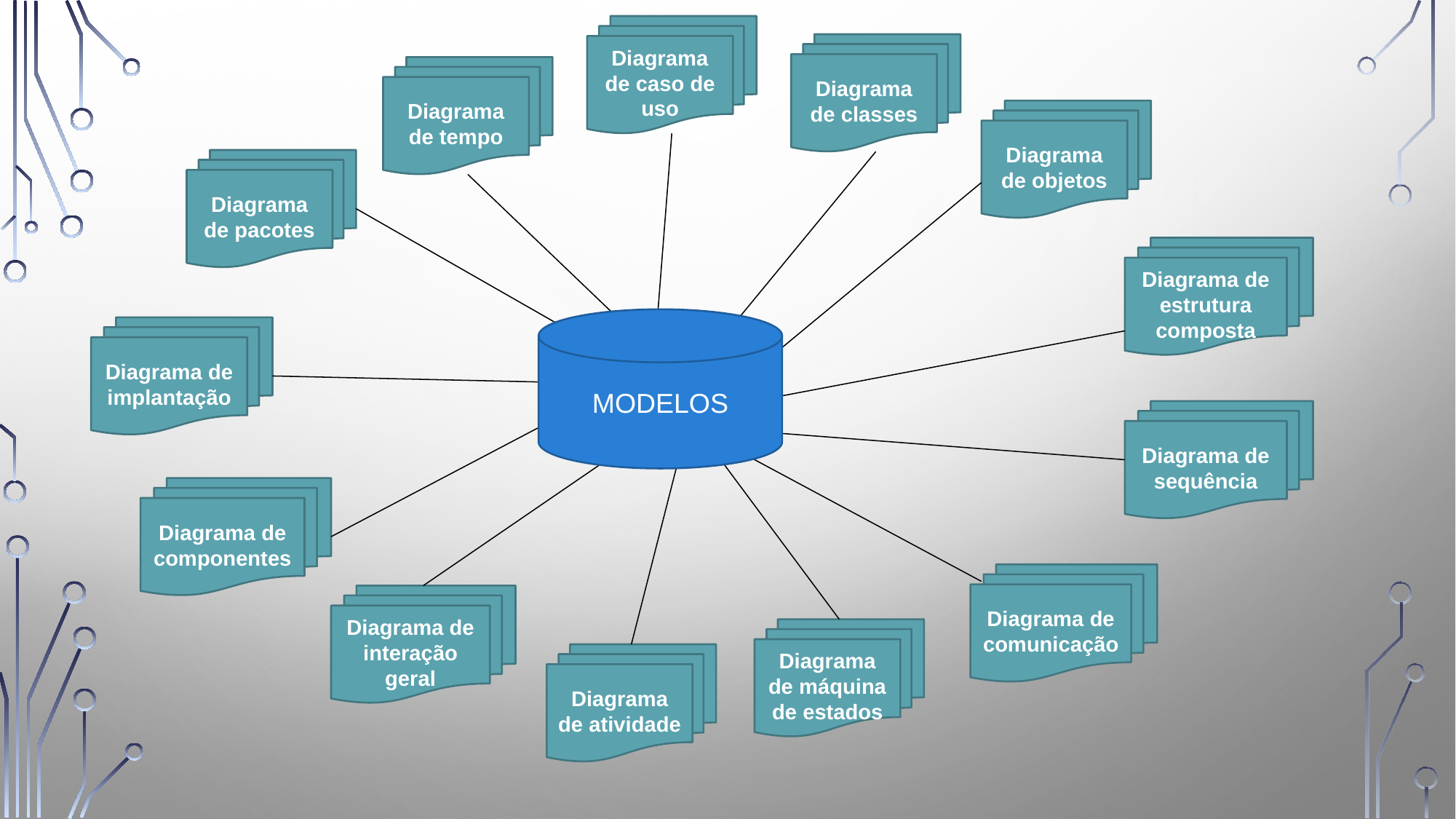

Diagrama de caso de uso
Diagrama de classes
Diagrama de tempo
Diagrama de objetos
Diagrama de pacotes
Diagrama de estrutura composta
MODELOS
Diagrama de implantação
Diagrama de sequência
Diagrama de componentes
Diagrama de comunicação
Diagrama de interação geral
5
Diagrama de máquina de estados
Diagrama de atividade